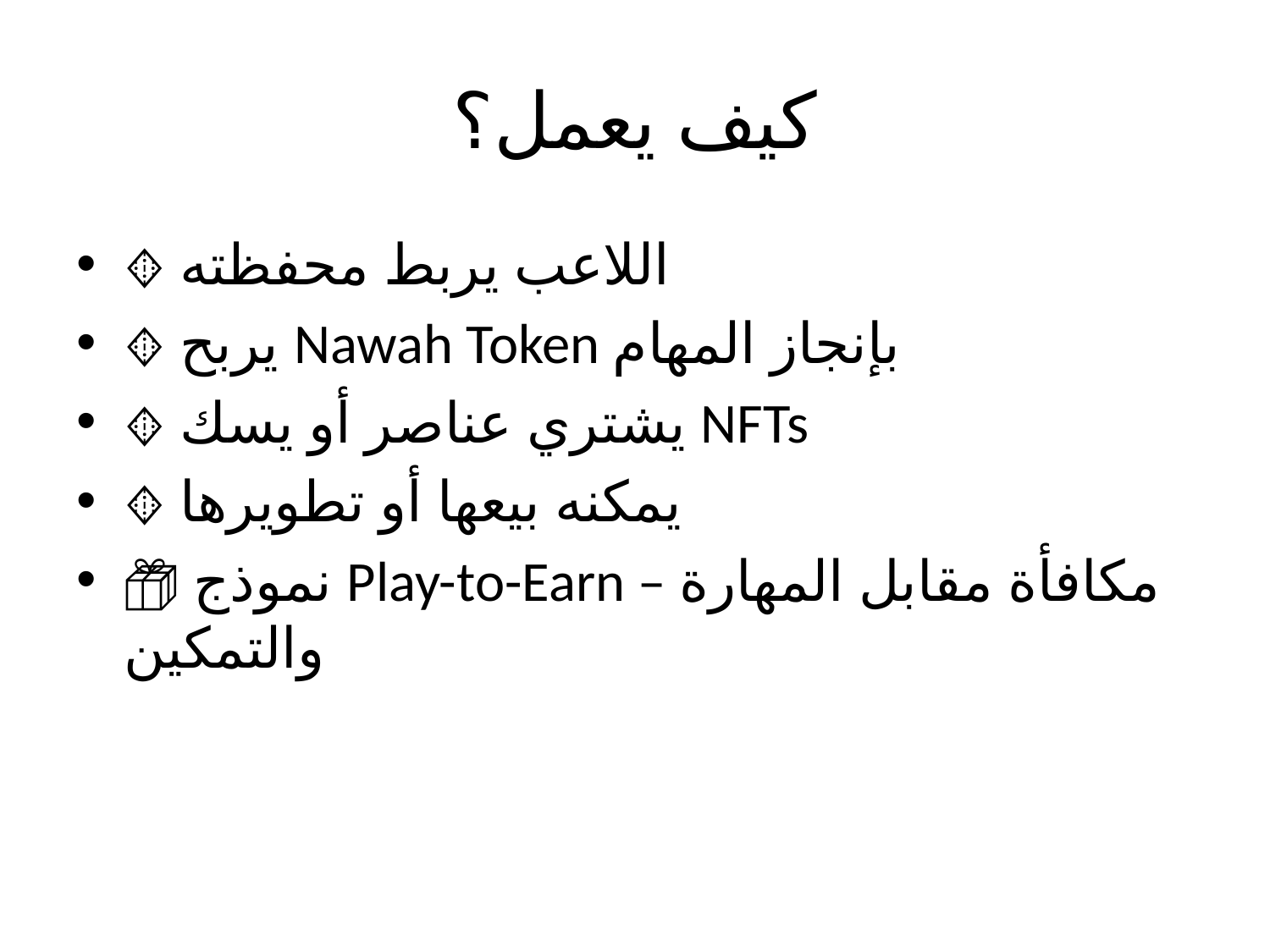

# كيف يعمل؟
🔸 اللاعب يربط محفظته
🔸 يربح Nawah Token بإنجاز المهام
🔸 يشتري عناصر أو يسك NFTs
🔸 يمكنه بيعها أو تطويرها
📦 نموذج Play-to-Earn – مكافأة مقابل المهارة والتمكين